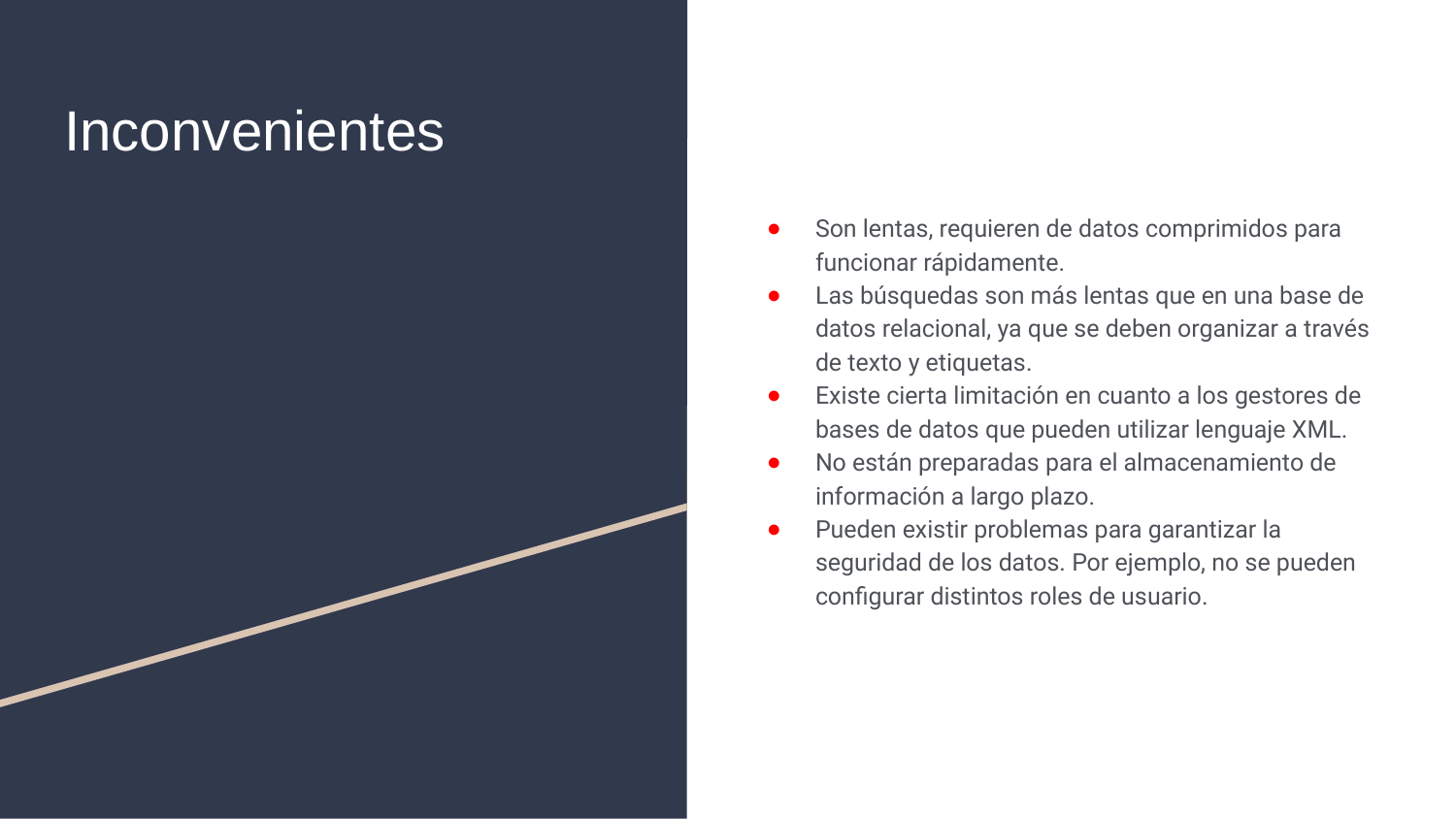

# Inconvenientes
Son lentas, requieren de datos comprimidos para funcionar rápidamente.
Las búsquedas son más lentas que en una base de datos relacional, ya que se deben organizar a través de texto y etiquetas.
Existe cierta limitación en cuanto a los gestores de bases de datos que pueden utilizar lenguaje XML.
No están preparadas para el almacenamiento de información a largo plazo.
Pueden existir problemas para garantizar la seguridad de los datos. Por ejemplo, no se pueden configurar distintos roles de usuario.